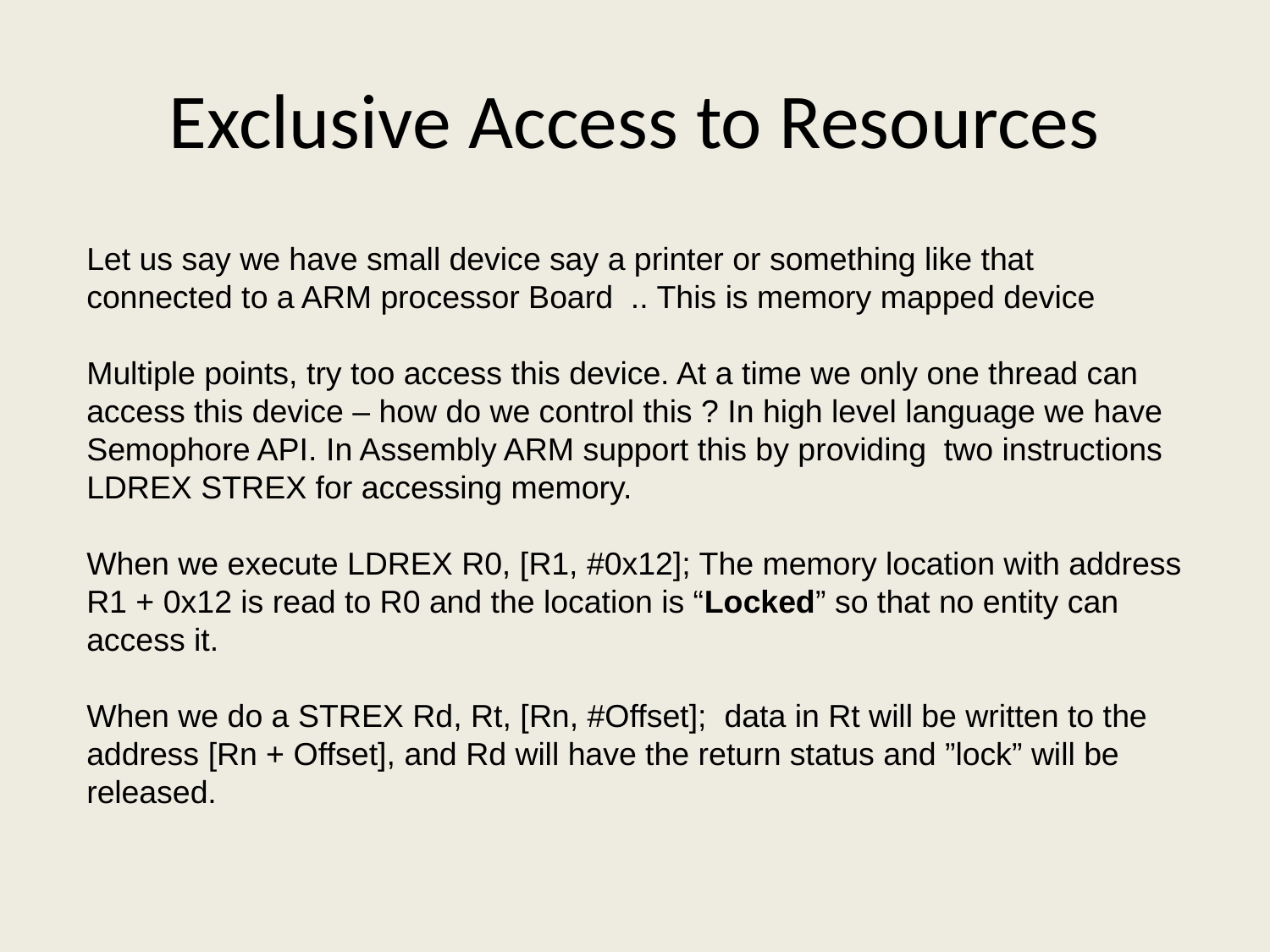

# Exclusive Access to Resources
Let us say we have small device say a printer or something like that connected to a ARM processor Board  .. This is memory mapped device

Multiple points, try too access this device. At a time we only one thread can access this device – how do we control this ? In high level language we have Semophore API. In Assembly ARM support this by providing  two instructions LDREX STREX for accessing memory.

When we execute LDREX R0, [R1, #0x12]; The memory location with address R1 + 0x12 is read to R0 and the location is “Locked” so that no entity can access it.

When we do a STREX Rd, Rt, [Rn, #Offset];  data in Rt will be written to the address [Rn + Offset], and Rd will have the return status and ”lock” will be released.